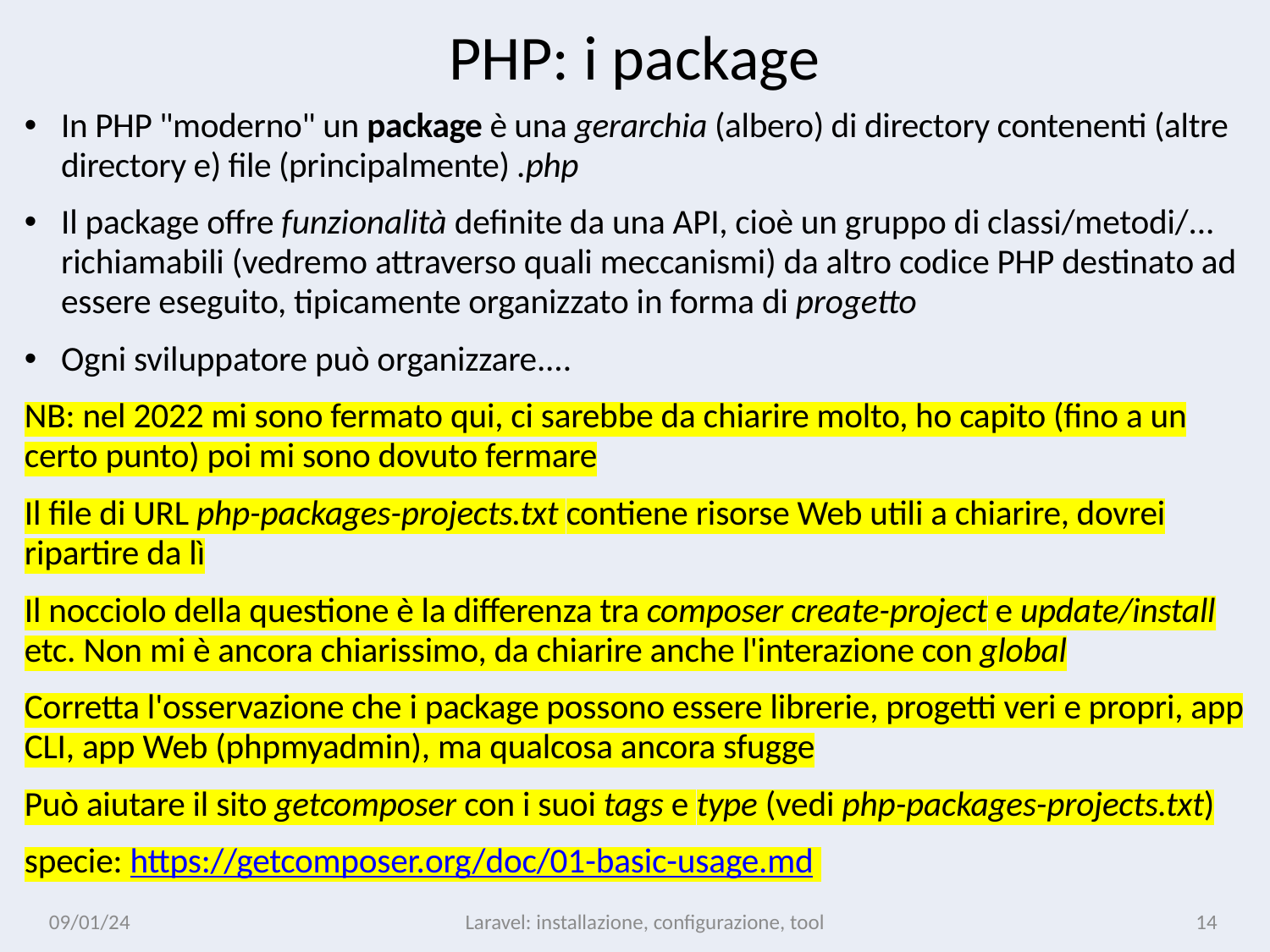

# PHP: i package
In PHP "moderno" un package è una gerarchia (albero) di directory contenenti (altre directory e) file (principalmente) .php
Il package offre funzionalità definite da una API, cioè un gruppo di classi/metodi/... richiamabili (vedremo attraverso quali meccanismi) da altro codice PHP destinato ad essere eseguito, tipicamente organizzato in forma di progetto
Ogni sviluppatore può organizzare....
NB: nel 2022 mi sono fermato qui, ci sarebbe da chiarire molto, ho capito (fino a un certo punto) poi mi sono dovuto fermare
Il file di URL php-packages-projects.txt contiene risorse Web utili a chiarire, dovrei ripartire da lì
Il nocciolo della questione è la differenza tra composer create-project e update/install etc. Non mi è ancora chiarissimo, da chiarire anche l'interazione con global
Corretta l'osservazione che i package possono essere librerie, progetti veri e propri, app CLI, app Web (phpmyadmin), ma qualcosa ancora sfugge
Può aiutare il sito getcomposer con i suoi tags e type (vedi php-packages-projects.txt)
specie: https://getcomposer.org/doc/01-basic-usage.md
09/01/24
Laravel: installazione, configurazione, tool
14